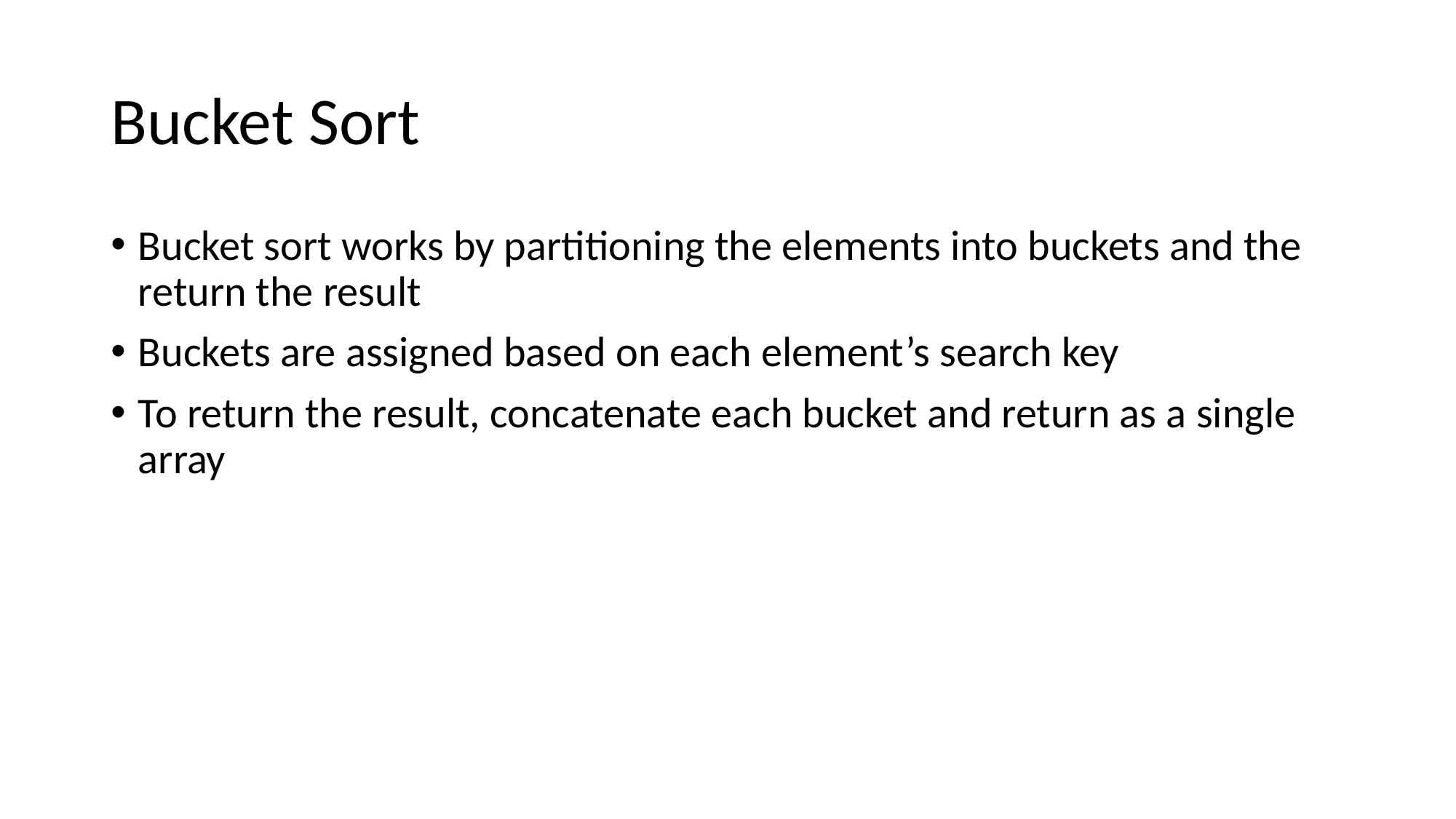

# Bucket Sort
Bucket sort works by partitioning the elements into buckets and the return the result
Buckets are assigned based on each element’s search key
To return the result, concatenate each bucket and return as a single array